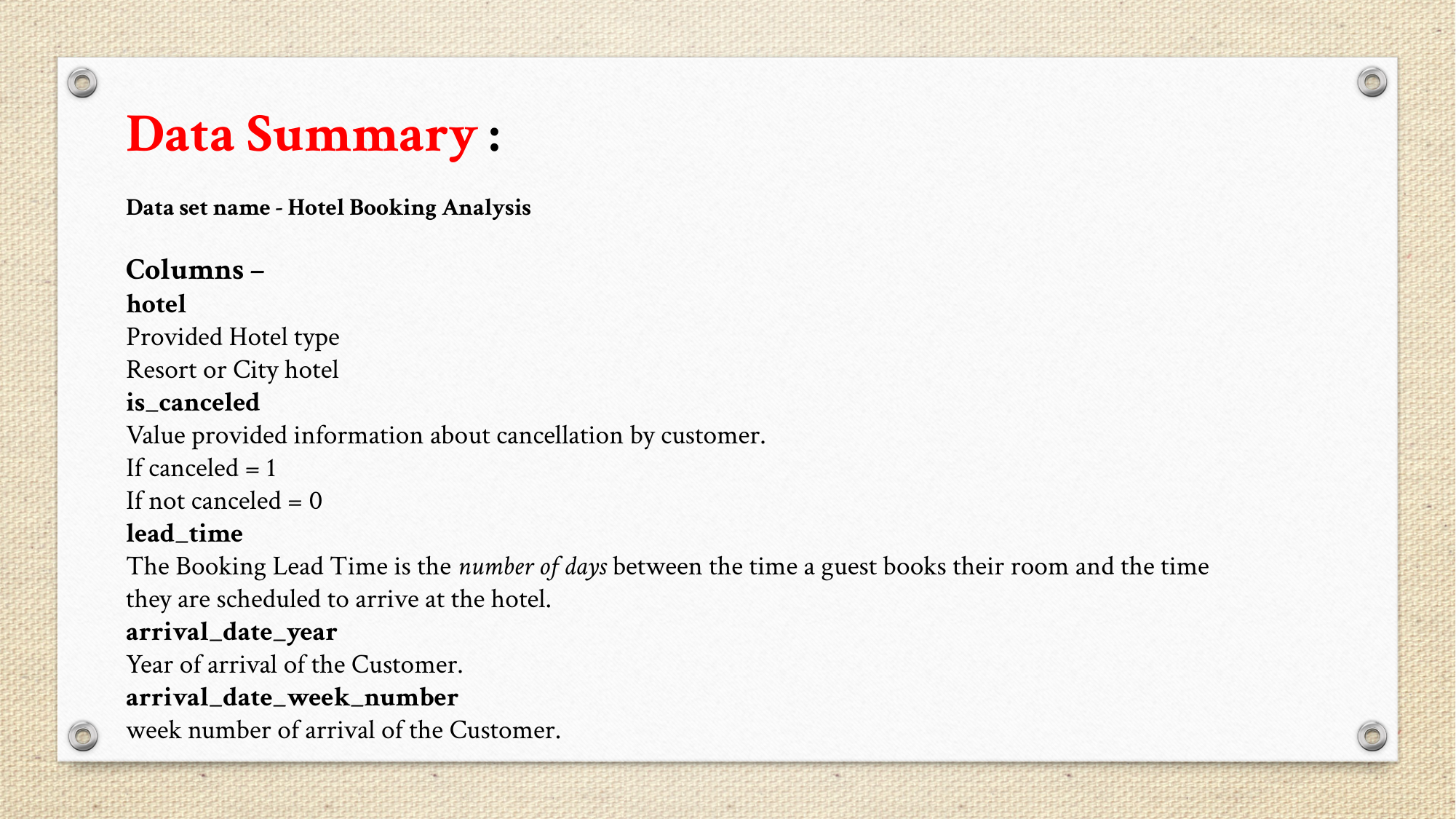

Data Summary :

Data set name - Hotel Booking Analysis

Columns –
hotel
Provided Hotel type
Resort or City hotel
is_canceled
Value provided information about cancellation by customer.
If canceled = 1
If not canceled = 0
lead_time
The Booking Lead Time is the number of days between the time a guest books their room and the time they are scheduled to arrive at the hotel.
arrival_date_year
Year of arrival of the Customer.
arrival_date_week_number
week number of arrival of the Customer.